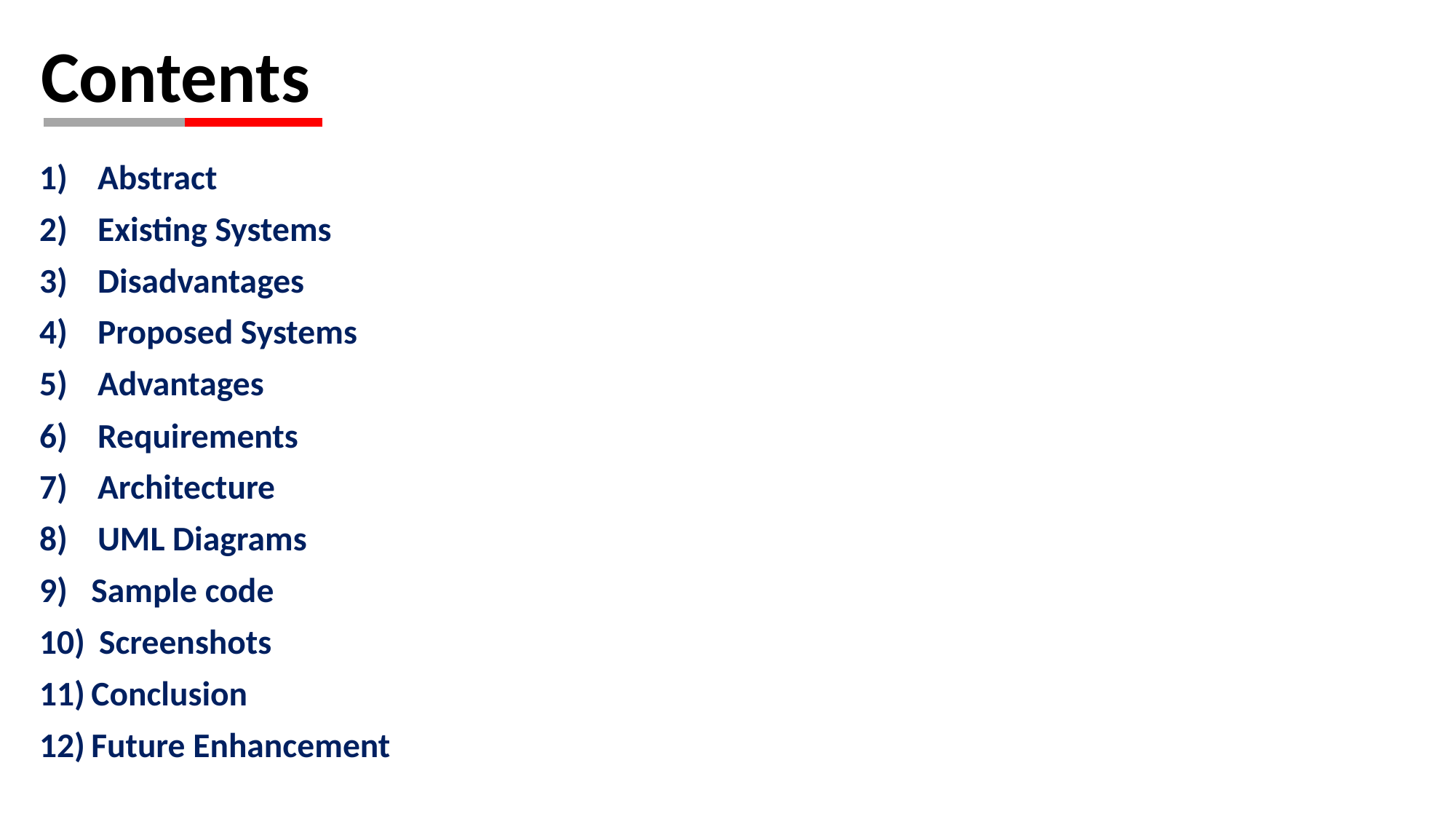

# Contents
Abstract
Existing Systems
Disadvantages
Proposed Systems
Advantages
Requirements
Architecture
UML Diagrams
Sample code
 Screenshots
Conclusion
Future Enhancement